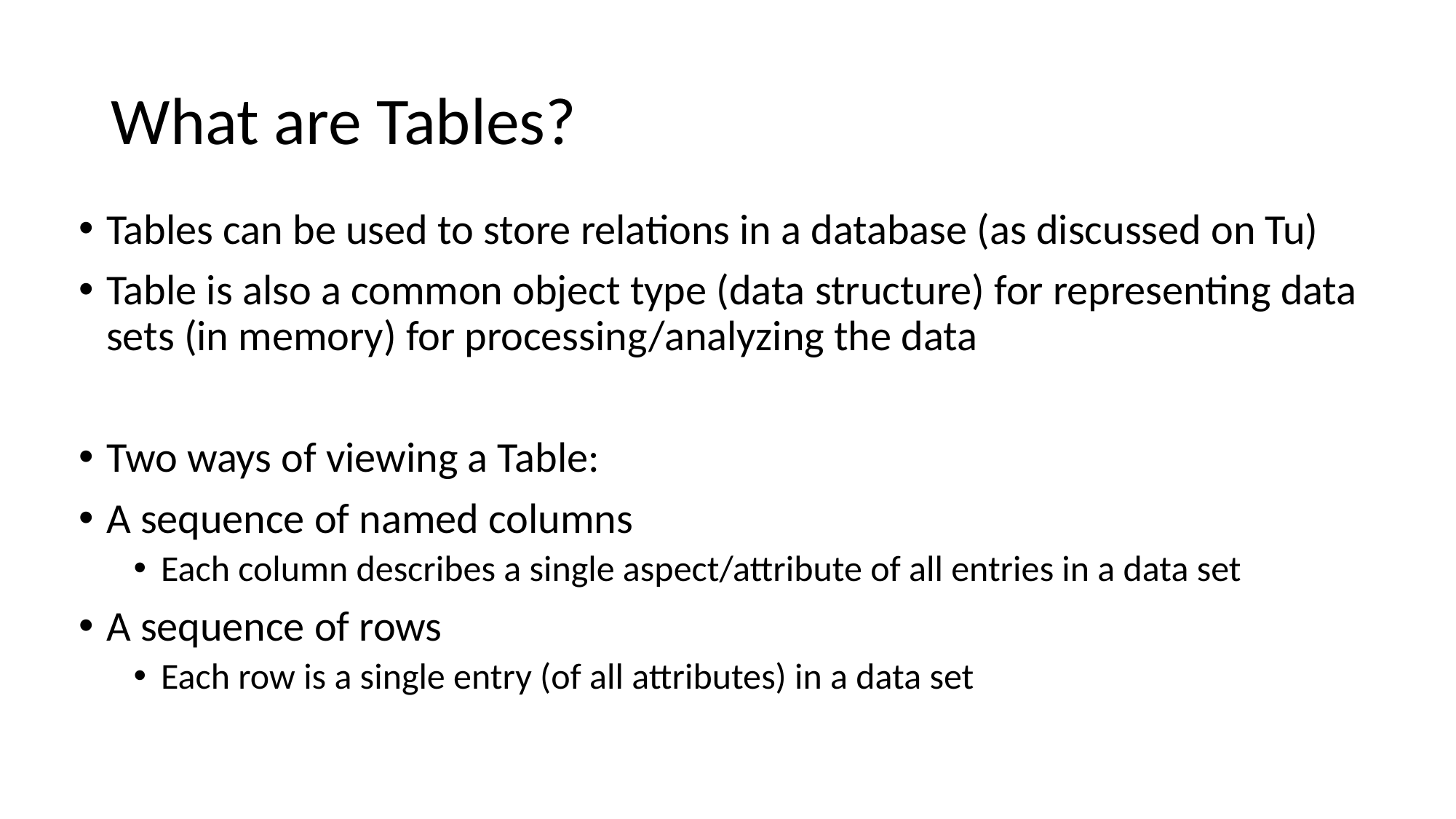

# What are Tables?
Tables can be used to store relations in a database (as discussed on Tu)
Table is also a common object type (data structure) for representing data sets (in memory) for processing/analyzing the data

Two ways of viewing a Table:
A sequence of named columns
Each column describes a single aspect/attribute of all entries in a data set
A sequence of rows
Each row is a single entry (of all attributes) in a data set